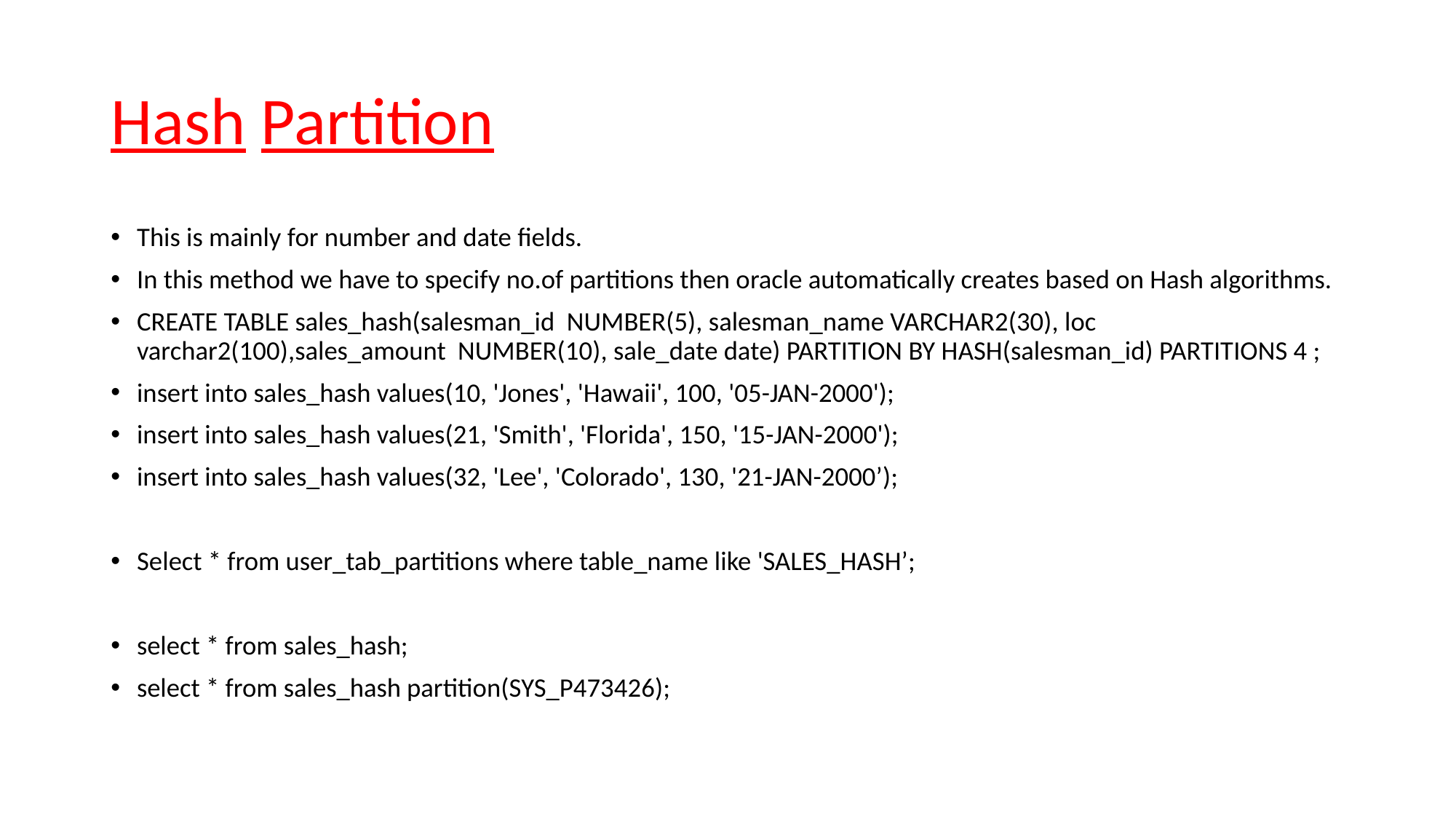

# Hash Partition
This is mainly for number and date fields.
In this method we have to specify no.of partitions then oracle automatically creates based on Hash algorithms.
CREATE TABLE sales_hash(salesman_id  NUMBER(5), salesman_name VARCHAR2(30), loc  varchar2(100),sales_amount  NUMBER(10), sale_date date) PARTITION BY HASH(salesman_id) PARTITIONS 4 ;
insert into sales_hash values(10, 'Jones', 'Hawaii', 100, '05-JAN-2000');
insert into sales_hash values(21, 'Smith', 'Florida', 150, '15-JAN-2000');
insert into sales_hash values(32, 'Lee', 'Colorado', 130, '21-JAN-2000’);

Select * from user_tab_partitions where table_name like 'SALES_HASH’;

select * from sales_hash;
select * from sales_hash partition(SYS_P473426);